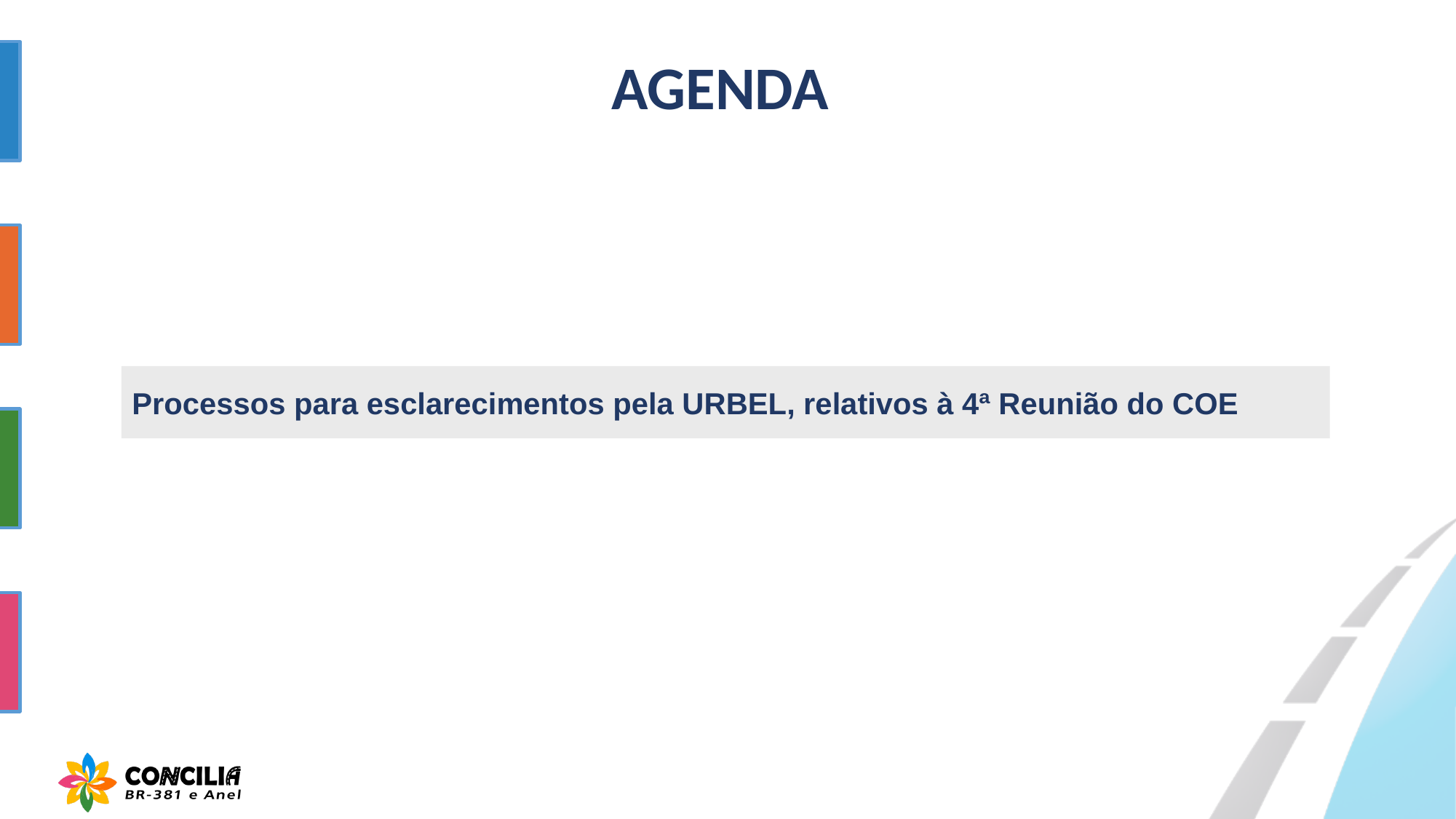

AGENDA

Processos para esclarecimentos pela URBEL, relativos à 4ª Reunião do COE